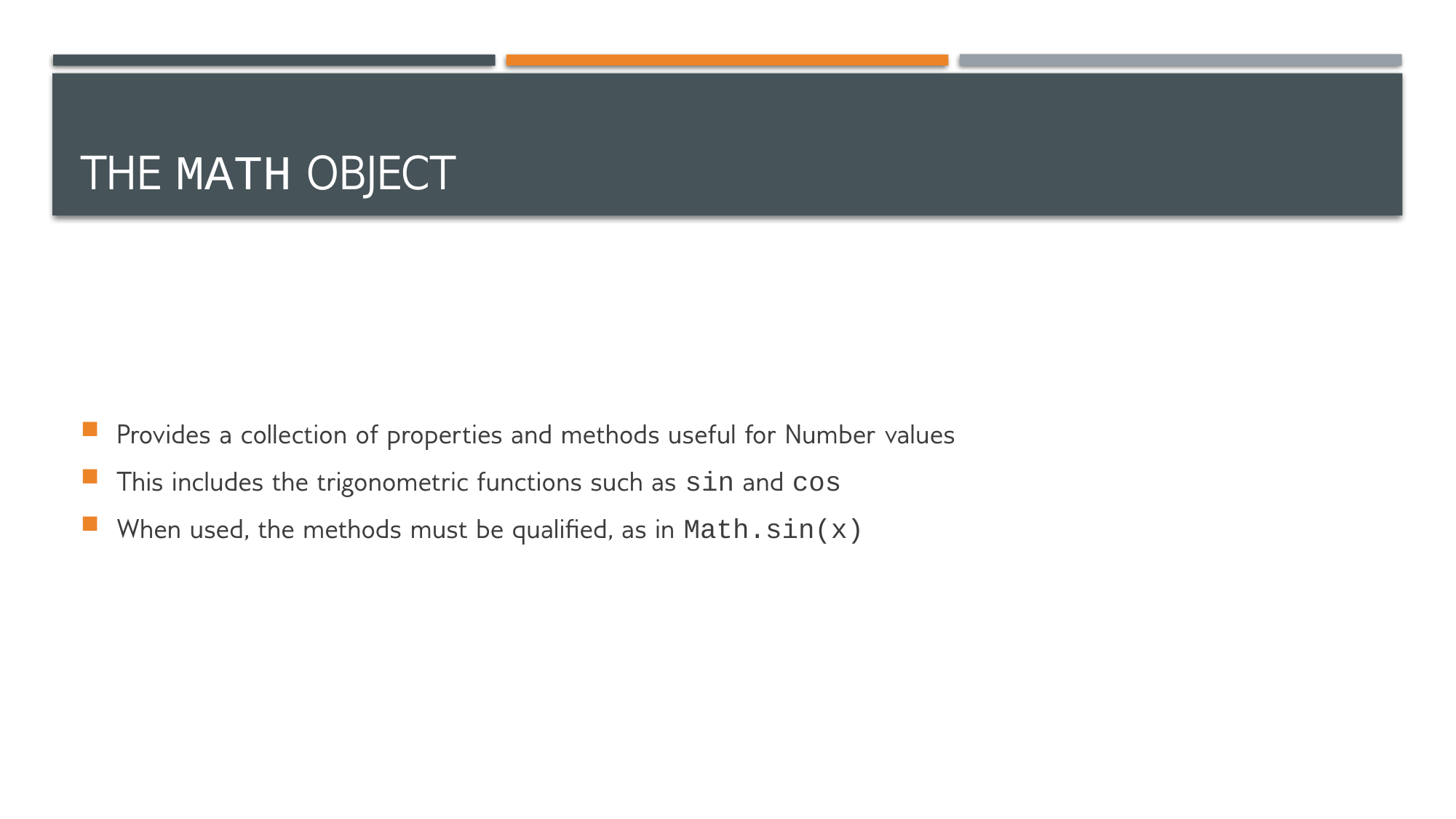

# The Math Object
Provides a collection of properties and methods useful for Number values
This includes the trigonometric functions such as sin and cos
When used, the methods must be qualified, as in Math.sin(x)